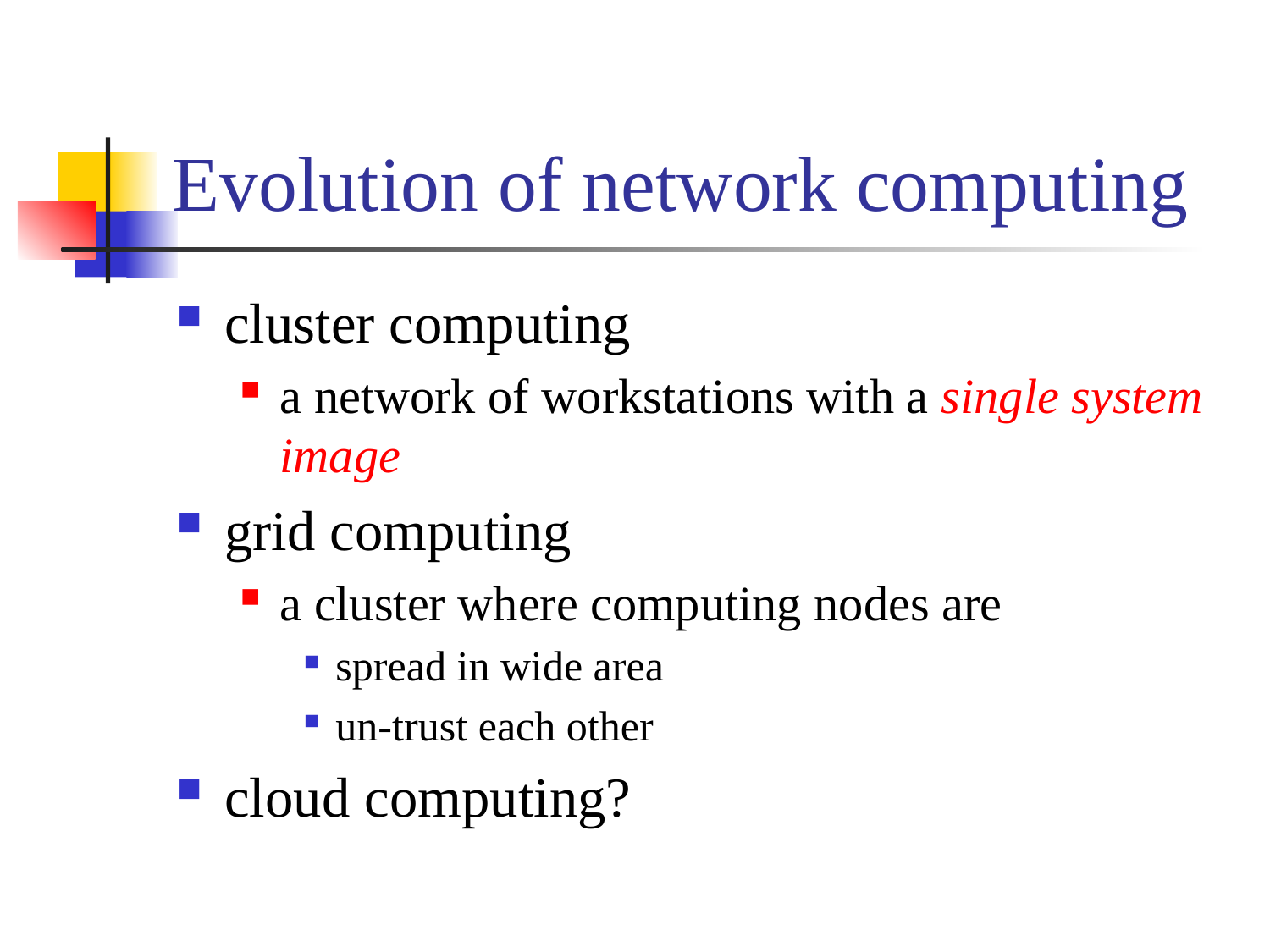

# Evolution of network computing
cluster computing
a network of workstations with a single system image
grid computing
a cluster where computing nodes are
spread in wide area
un-trust each other
cloud computing?